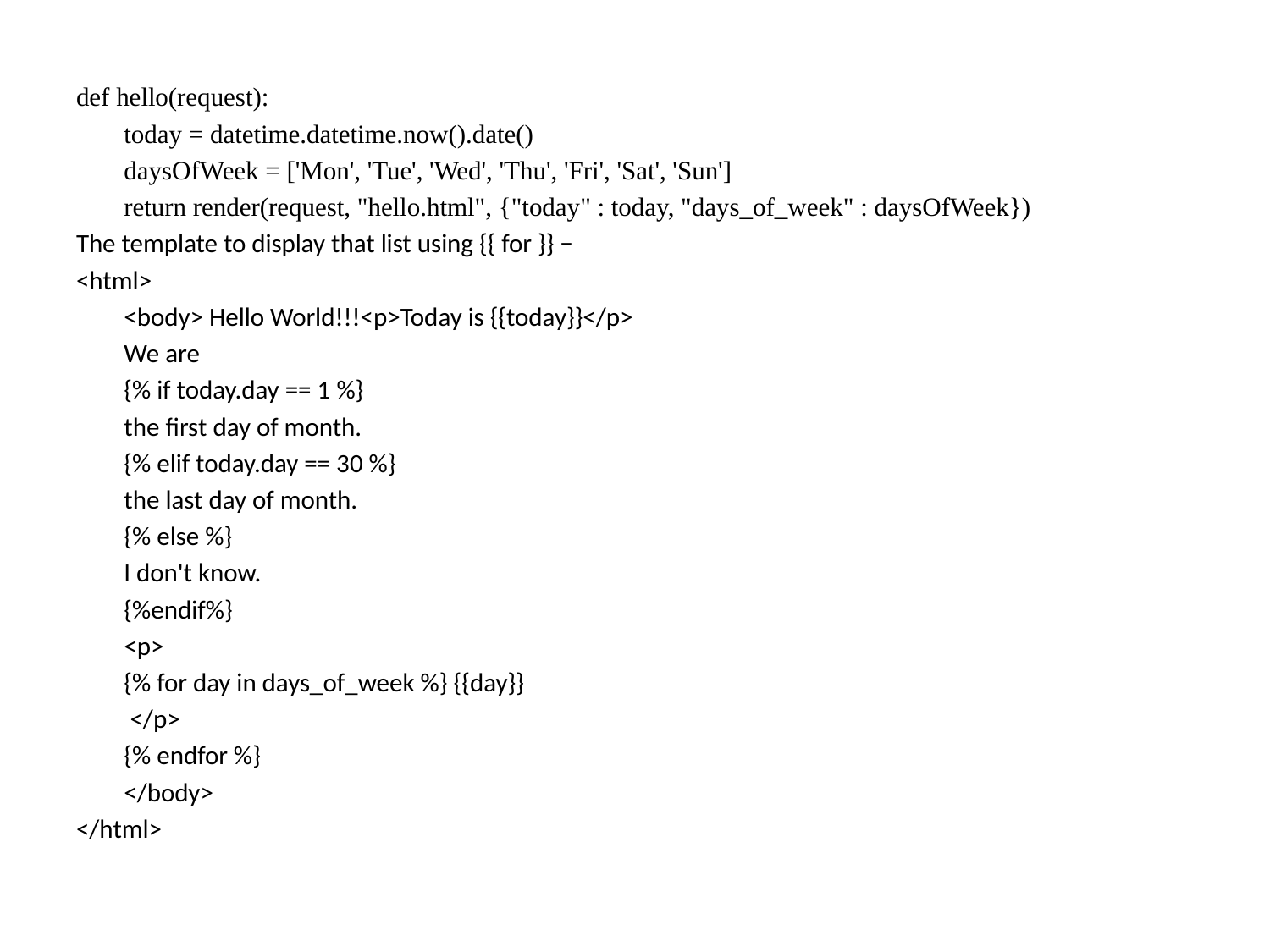

def hello(request):
	today = datetime.datetime.now().date()
	daysOfWeek = ['Mon', 'Tue', 'Wed', 'Thu', 'Fri', 'Sat', 'Sun']
	return render(request, "hello.html", {"today" : today, "days_of_week" : daysOfWeek})
The template to display that list using {{ for }} −
<html>
	<body> Hello World!!!<p>Today is {{today}}</p>
	We are
	{% if today.day == 1 %}
	the first day of month.
	{% elif today.day == 30 %}
	the last day of month.
	{% else %}
	I don't know.
	{%endif%}
	<p>
		{% for day in days_of_week %} {{day}}
	 </p>
	{% endfor %}
	</body>
</html>